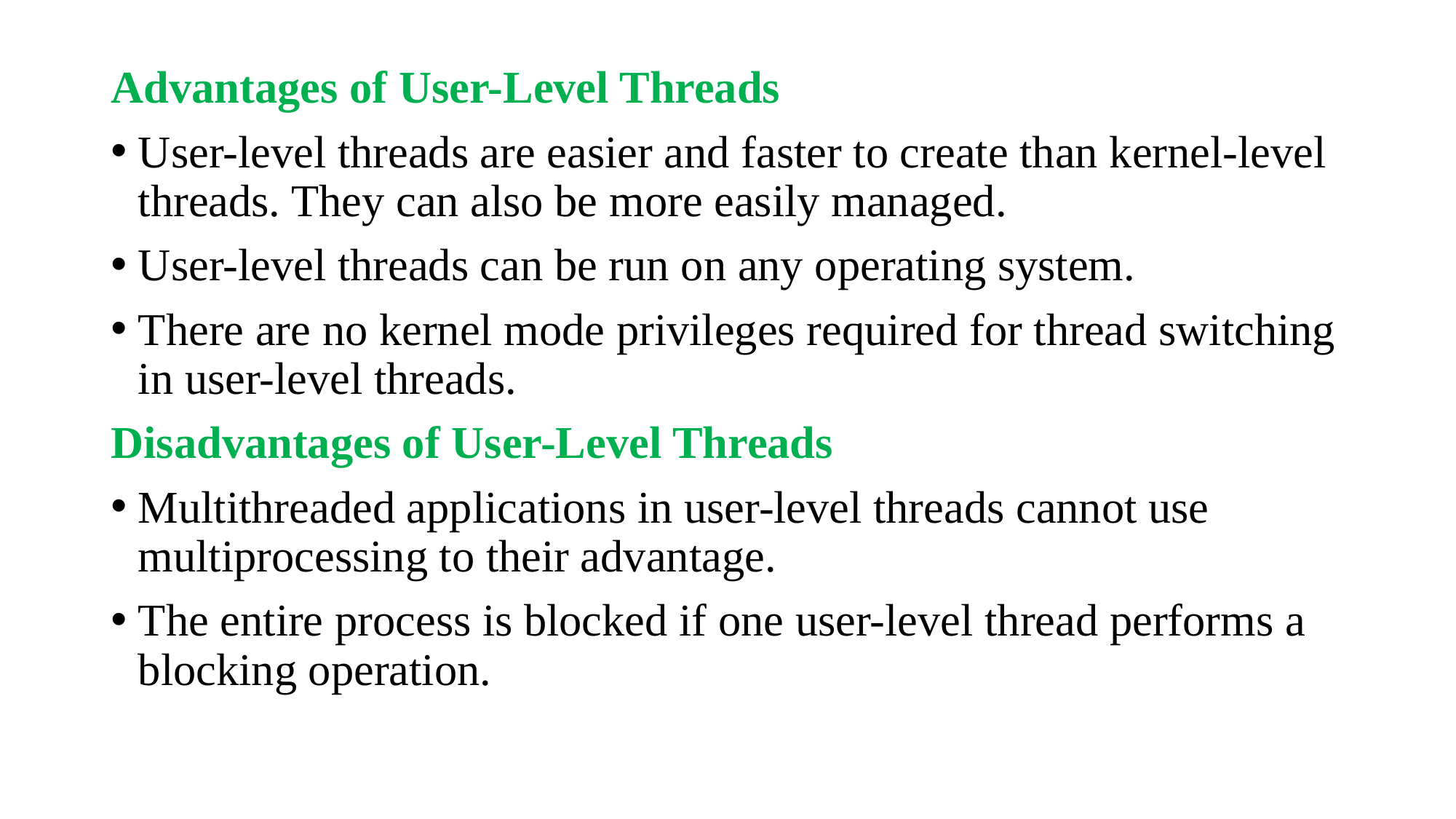

Advantages of User-Level Threads
User-level threads are easier and faster to create than kernel-level threads. They can also be more easily managed.
User-level threads can be run on any operating system.
There are no kernel mode privileges required for thread switching in user-level threads.
Disadvantages of User-Level Threads
Multithreaded applications in user-level threads cannot use multiprocessing to their advantage.
The entire process is blocked if one user-level thread performs a blocking operation.